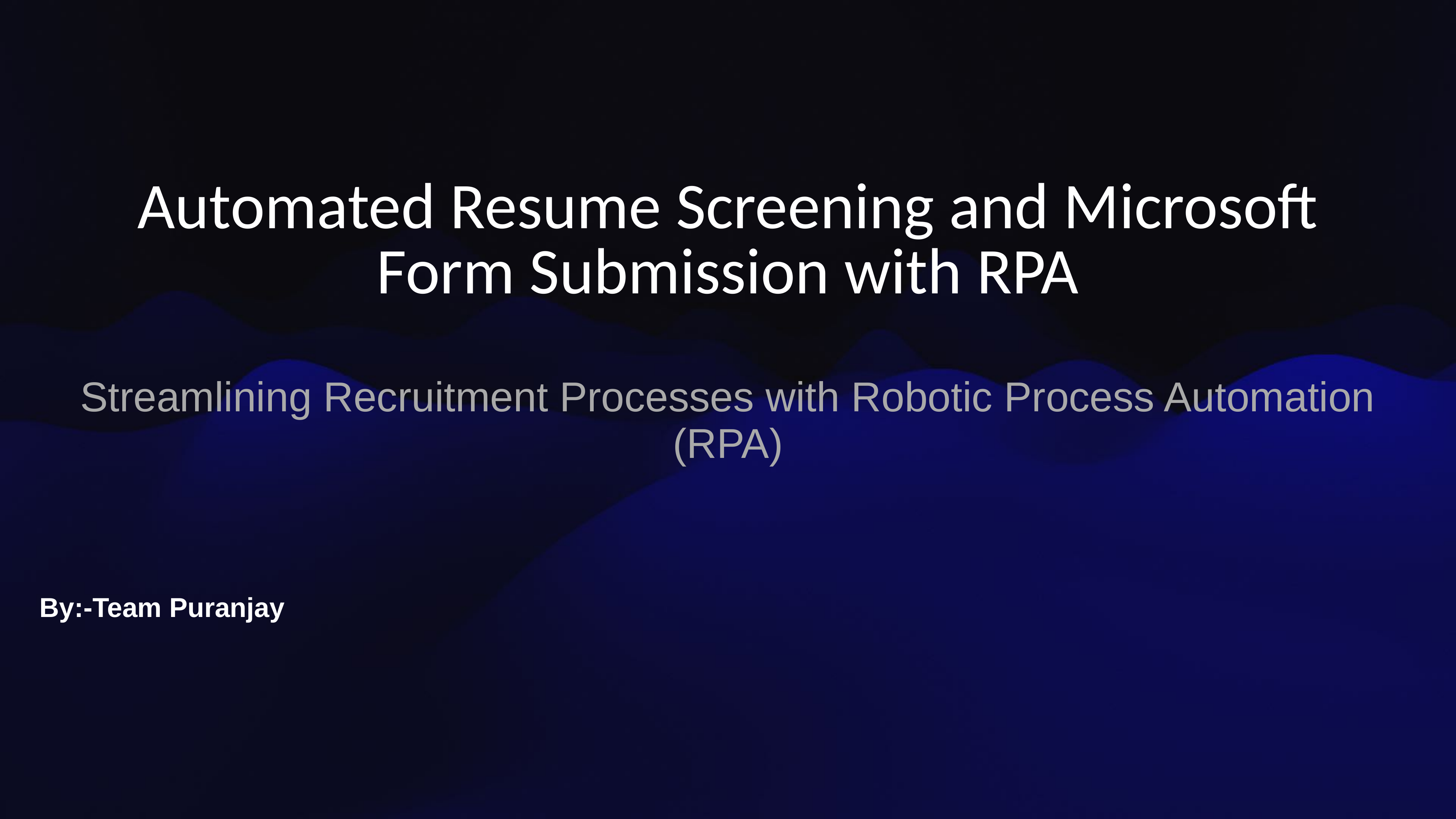

Automated Resume Screening and Microsoft Form Submission with RPA
Streamlining Recruitment Processes with Robotic Process Automation (RPA)
By:-Team Puranjay